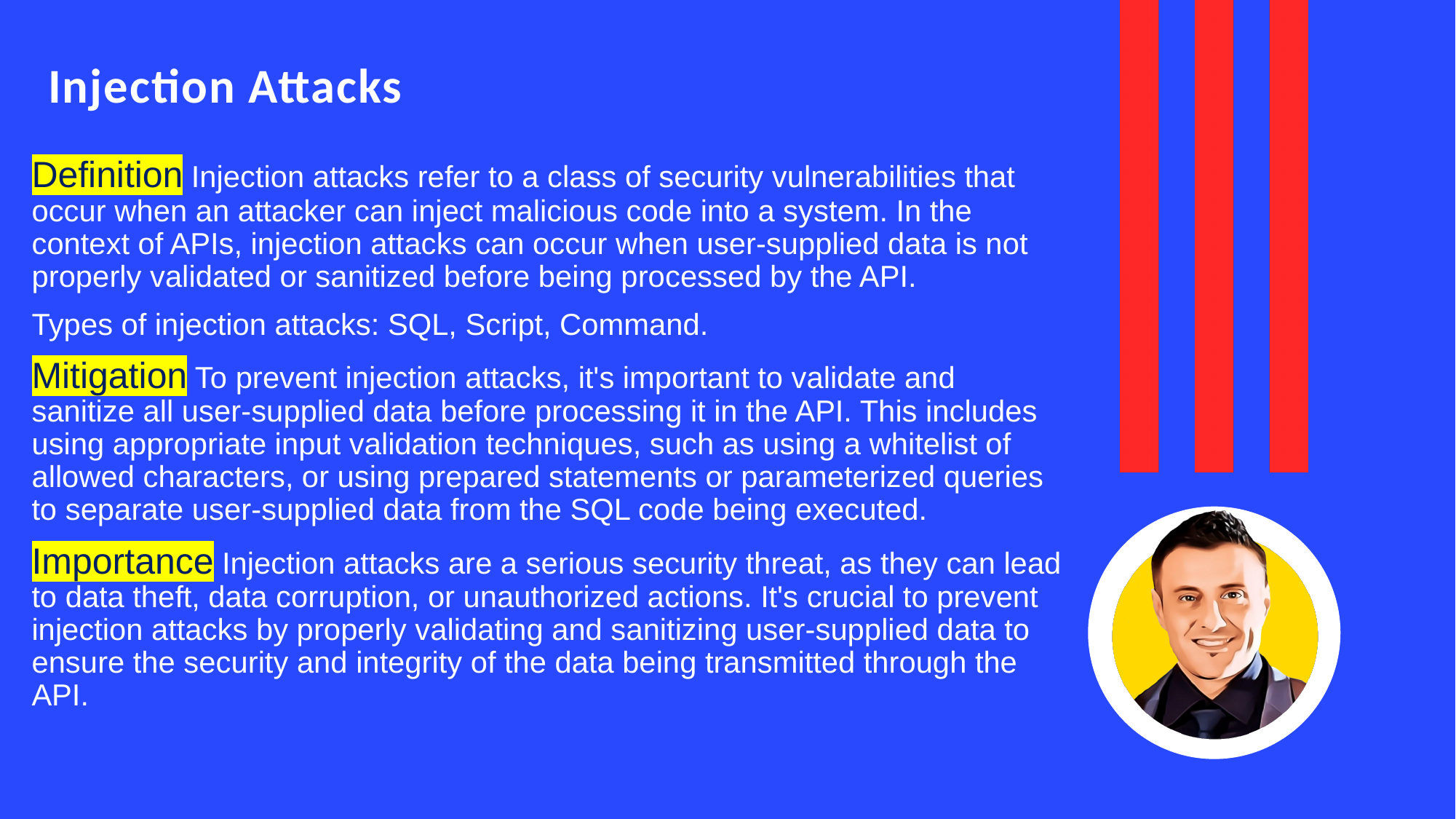

# Injection Attacks
Definition Injection attacks refer to a class of security vulnerabilities that occur when an attacker can inject malicious code into a system. In the context of APIs, injection attacks can occur when user-supplied data is not properly validated or sanitized before being processed by the API.
Types of injection attacks: SQL, Script, Command.
Mitigation To prevent injection attacks, it's important to validate and sanitize all user-supplied data before processing it in the API. This includes using appropriate input validation techniques, such as using a whitelist of allowed characters, or using prepared statements or parameterized queries to separate user-supplied data from the SQL code being executed.
Importance Injection attacks are a serious security threat, as they can lead to data theft, data corruption, or unauthorized actions. It's crucial to prevent injection attacks by properly validating and sanitizing user-supplied data to ensure the security and integrity of the data being transmitted through the API.